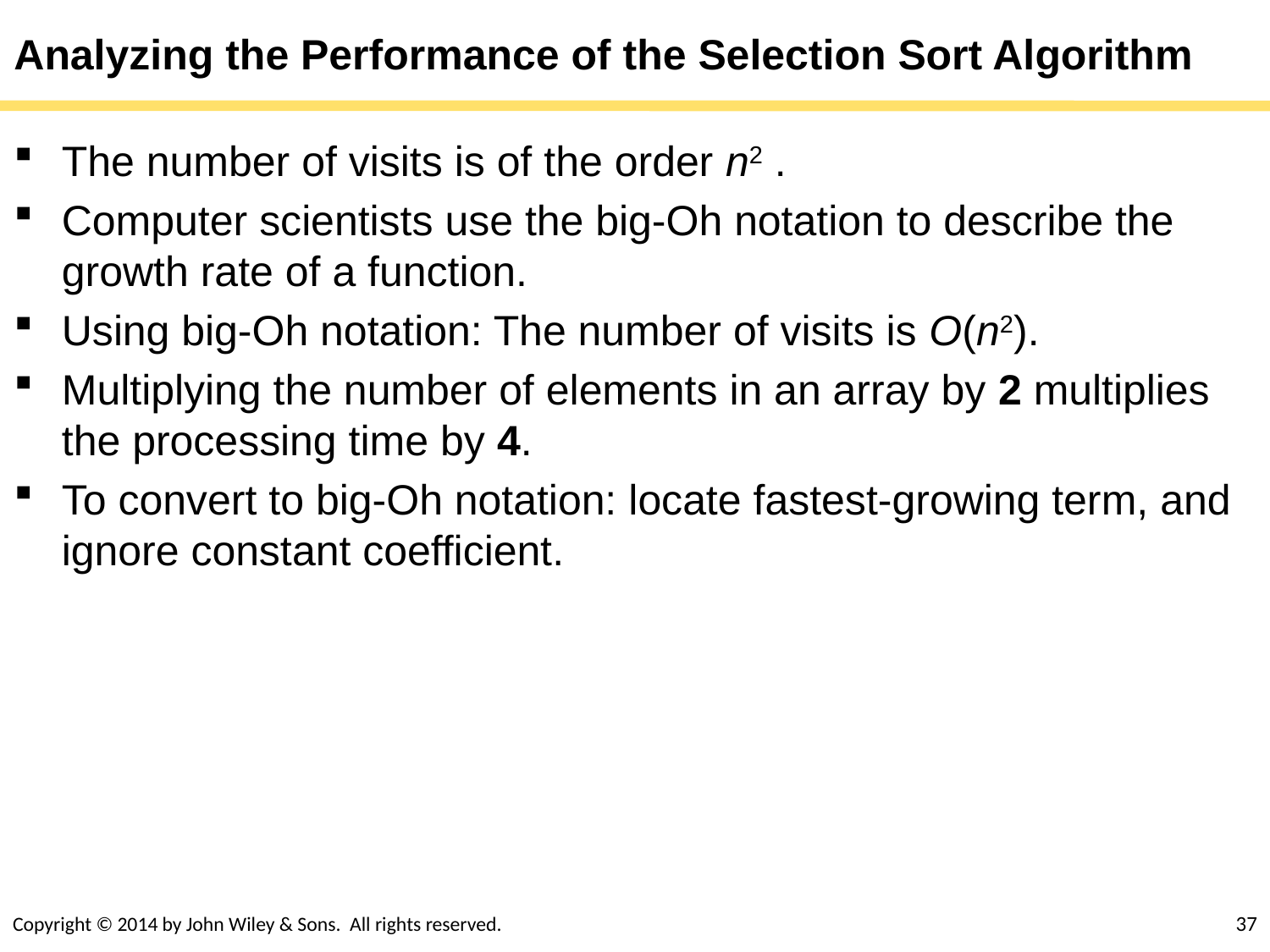

# Analyzing the Performance of the Selection Sort Algorithm
The number of visits is of the order n2 .
Computer scientists use the big-Oh notation to describe the growth rate of a function.
Using big-Oh notation: The number of visits is O(n2).
Multiplying the number of elements in an array by 2 multiplies the processing time by 4.
To convert to big-Oh notation: locate fastest-growing term, and ignore constant coefficient.